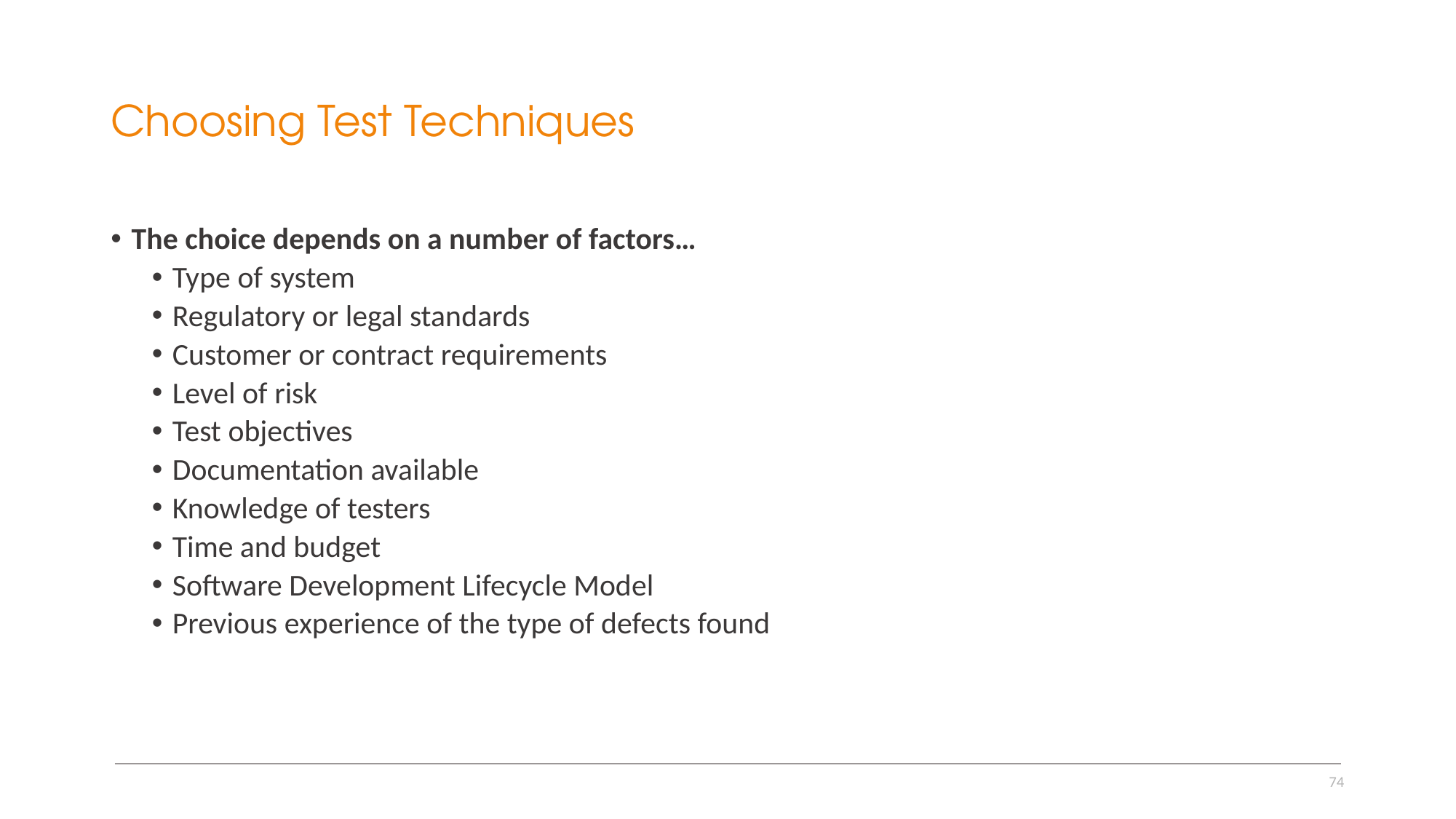

# Choosing Test Techniques
The choice depends on a number of factors…
Type of system
Regulatory or legal standards
Customer or contract requirements
Level of risk
Test objectives
Documentation available
Knowledge of testers
Time and budget
Software Development Lifecycle Model
Previous experience of the type of defects found

74